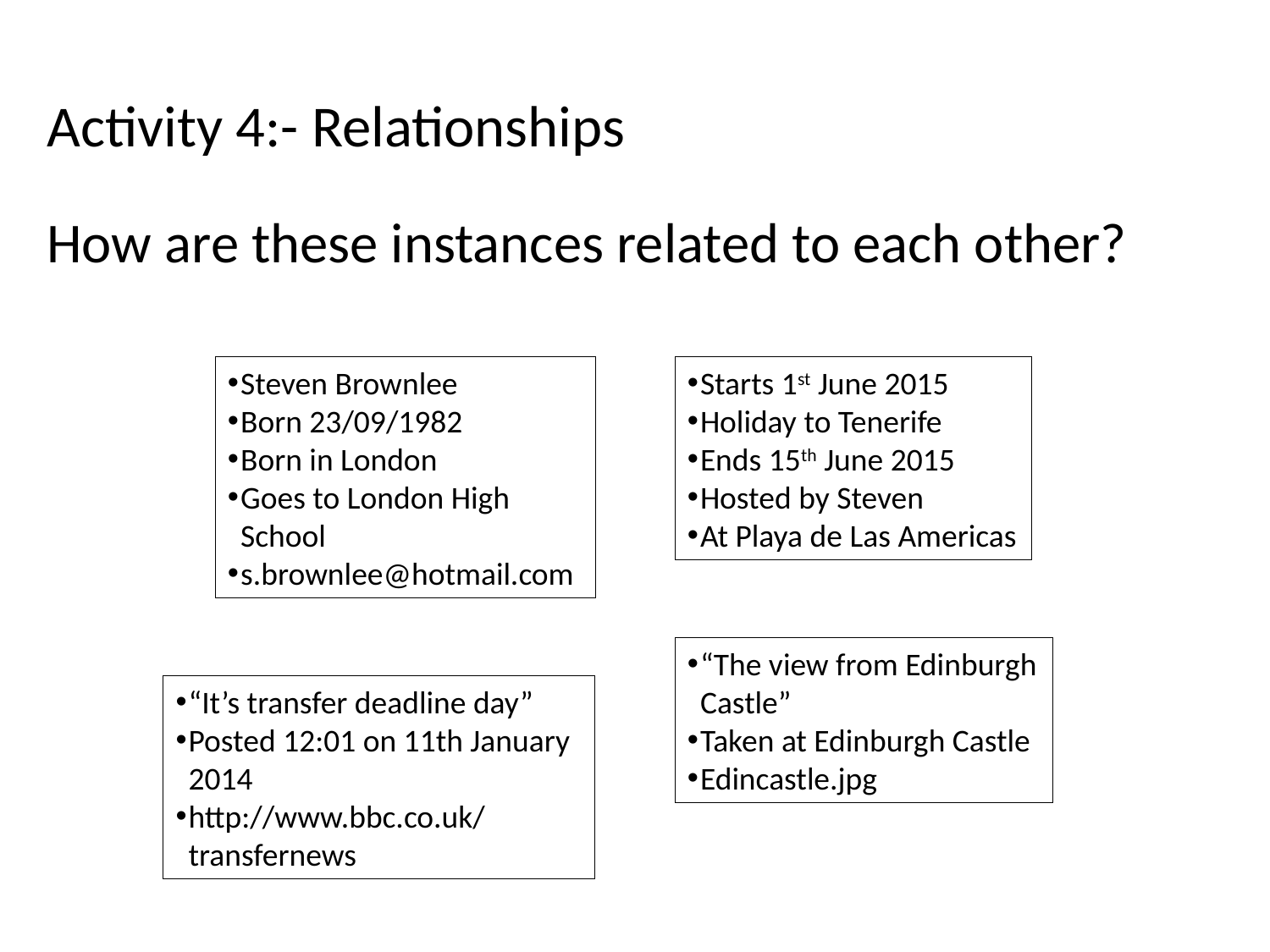

# Activity 4:- Relationships
How are these instances related to each other?
Steven Brownlee
Born 23/09/1982
Born in London
Goes to London High School
s.brownlee@hotmail.com
Starts 1st June 2015
Holiday to Tenerife
Ends 15th June 2015
Hosted by Steven
At Playa de Las Americas
“The view from Edinburgh Castle”
Taken at Edinburgh Castle
Edincastle.jpg
“It’s transfer deadline day”
Posted 12:01 on 11th January 2014
http://www.bbc.co.uk/transfernews